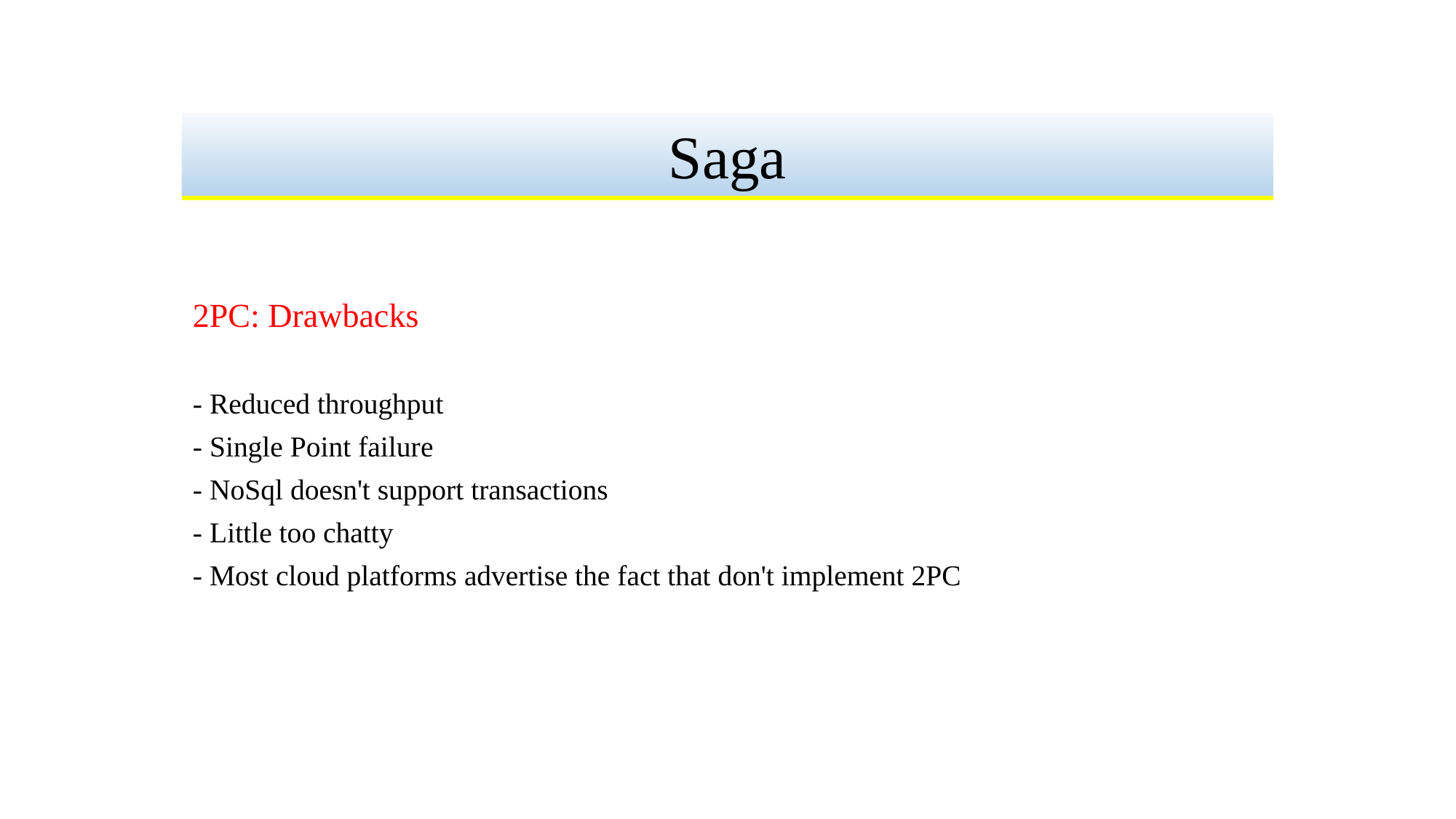

#
Saga
2PC: Drawbacks

- Reduced throughput
- Single Point failure
- NoSql doesn't support transactions
- Little too chatty
- Most cloud platforms advertise the fact that don't implement 2PC